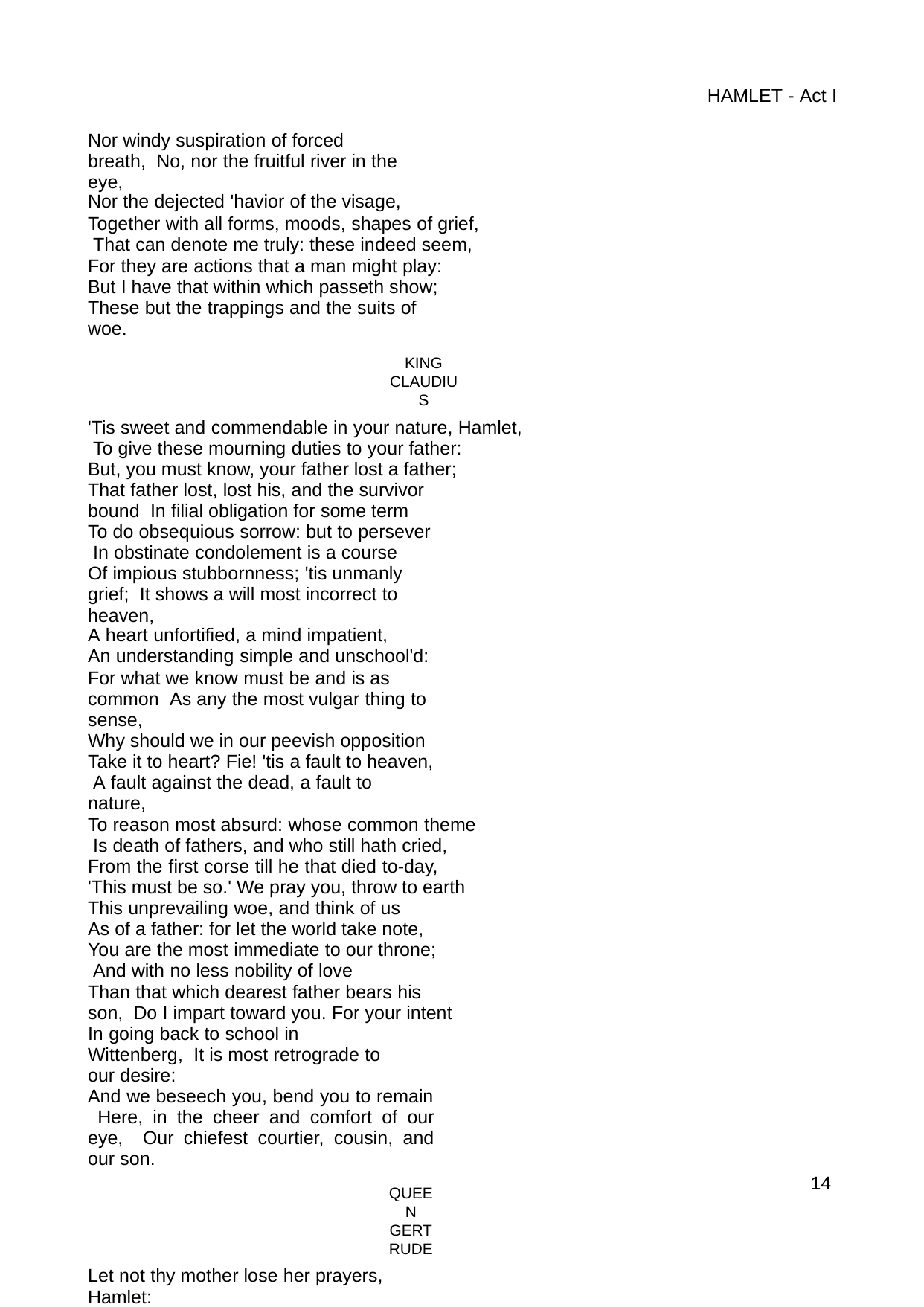

HAMLET - Act I
Nor windy suspiration of forced breath,  No, nor the fruitful river in the eye,
Nor the dejected 'havior of the visage,
Together with all forms, moods, shapes of grief,  That can denote me truly: these indeed seem,  For they are actions that a man might play:
But I have that within which passeth show;  These but the trappings and the suits of woe.
KING CLAUDIUS
'Tis sweet and commendable in your nature, Hamlet,  To give these mourning duties to your father:
But, you must know, your father lost a father;  That father lost, lost his, and the survivor bound  In filial obligation for some term
To do obsequious sorrow: but to persever  In obstinate condolement is a course
Of impious stubbornness; 'tis unmanly grief;  It shows a will most incorrect to heaven,
A heart unfortified, a mind impatient,
An understanding simple and unschool'd:
For what we know must be and is as common  As any the most vulgar thing to sense,
Why should we in our peevish opposition  Take it to heart? Fie! 'tis a fault to heaven,  A fault against the dead, a fault to nature,
To reason most absurd: whose common theme  Is death of fathers, and who still hath cried,  From the first corse till he that died to-day,  'This must be so.' We pray you, throw to earth  This unprevailing woe, and think of us
As of a father: for let the world take note,  You are the most immediate to our throne;  And with no less nobility of love
Than that which dearest father bears his son,  Do I impart toward you. For your intent
In going back to school in Wittenberg,  It is most retrograde to our desire:
And we beseech you, bend you to remain  Here, in the cheer and comfort of our eye,  Our chiefest courtier, cousin, and our son.
QUEEN GERTRUDE
Let not thy mother lose her prayers, Hamlet:
I pray thee, stay with us; go not to Wittenberg.
HAMLET
I shall in all my best obey you, madam.
KING CLAUDIUS
14